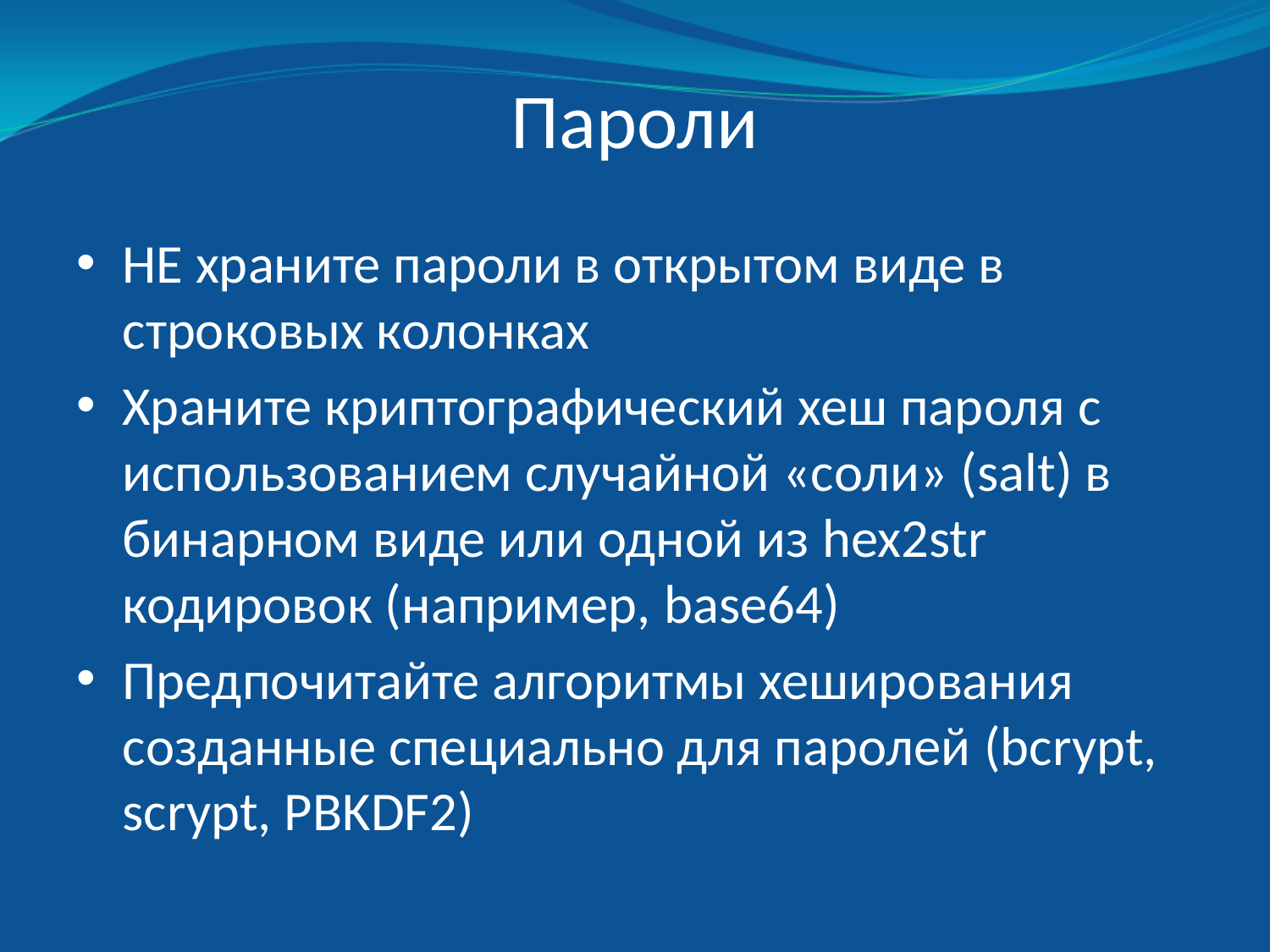

# Пароли
НЕ храните пароли в открытом виде в строковых колонках
Храните криптографический хеш пароля с использованием случайной «соли» (salt) в бинарном виде или одной из hex2str кодировок (например, base64)
Предпочитайте алгоритмы хеширования созданные специально для паролей (bcrypt, scrypt, PBKDF2)